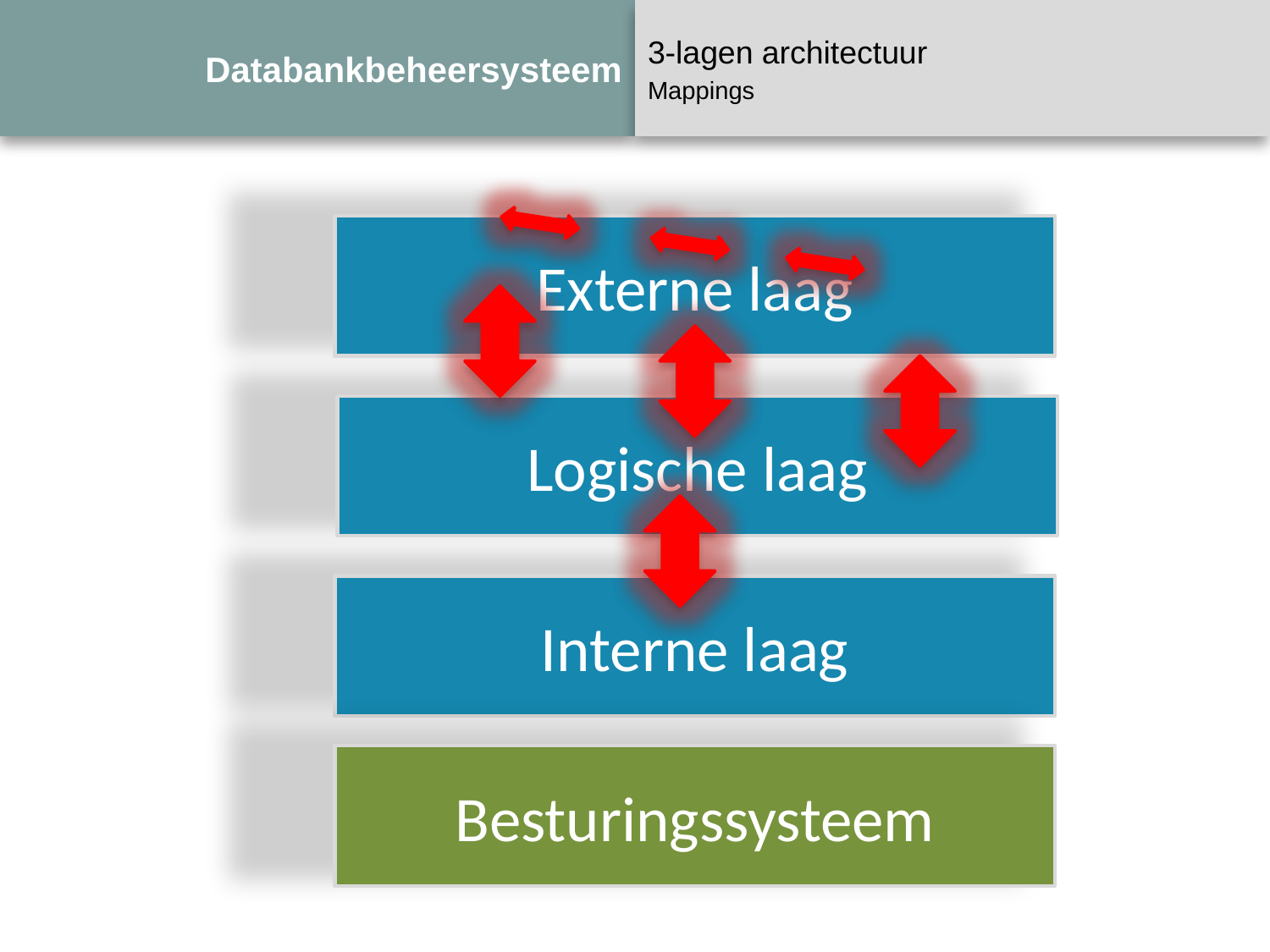

# Databankbeheersysteem
3-lagen architectuur
Mappings

Externe laag

Logische laag

Interne laag
Besturingssysteem